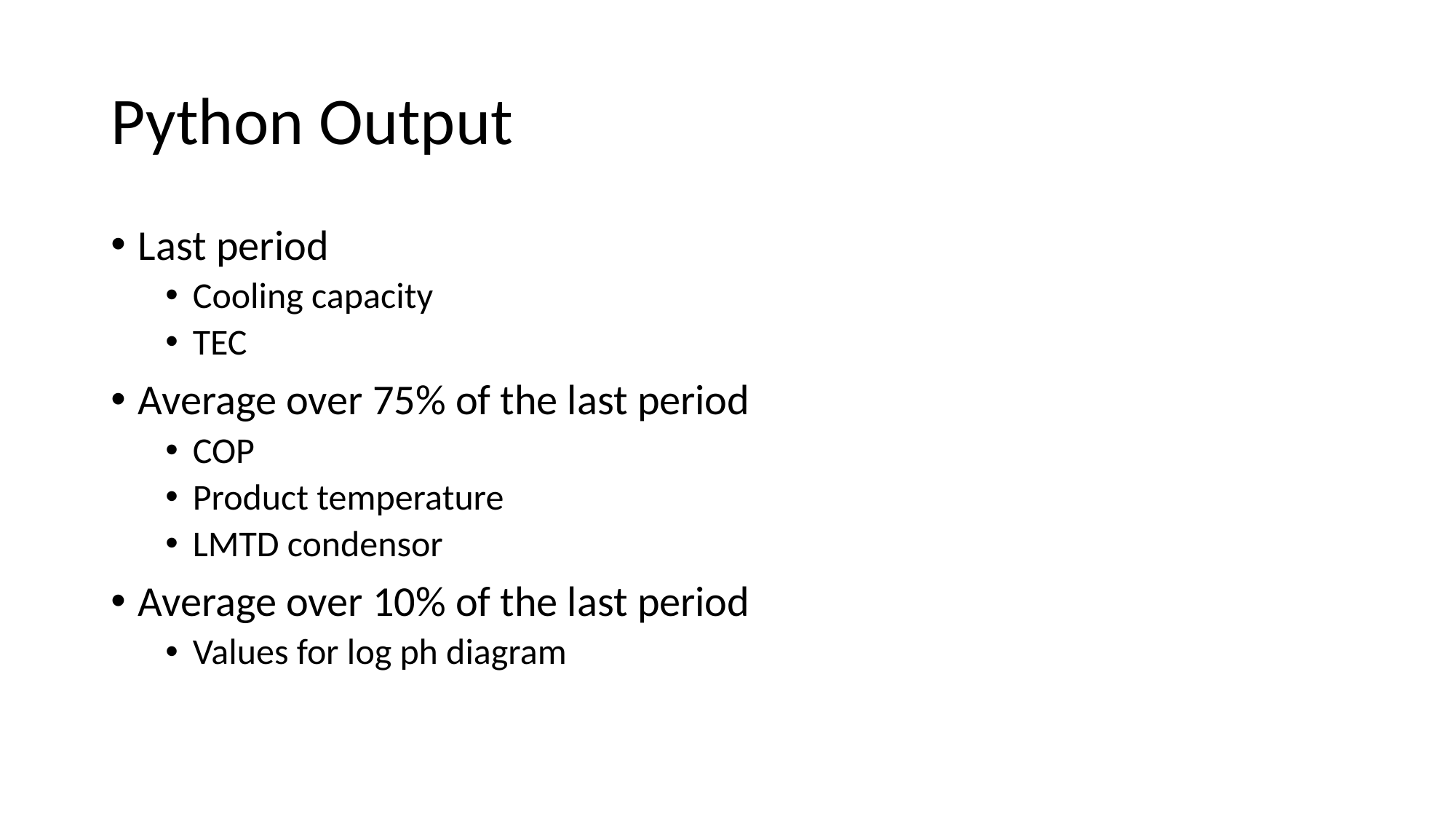

# Python Output
Last period
Cooling capacity
TEC
Average over 75% of the last period
COP
Product temperature
LMTD condensor
Average over 10% of the last period
Values for log ph diagram